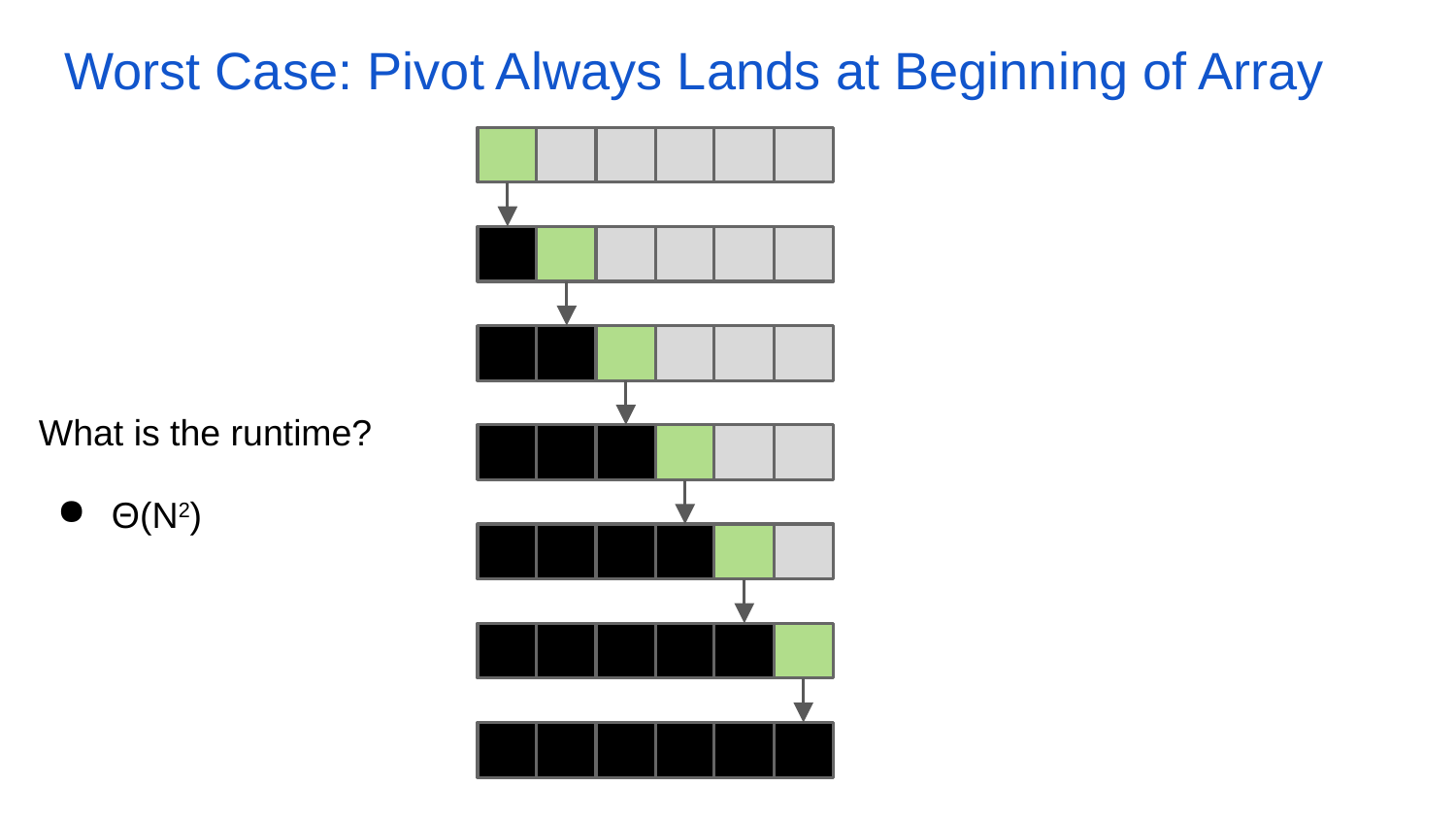

# Worst Case: Pivot Always Lands at Beginning of Array

What is the runtime?
Θ(N2)